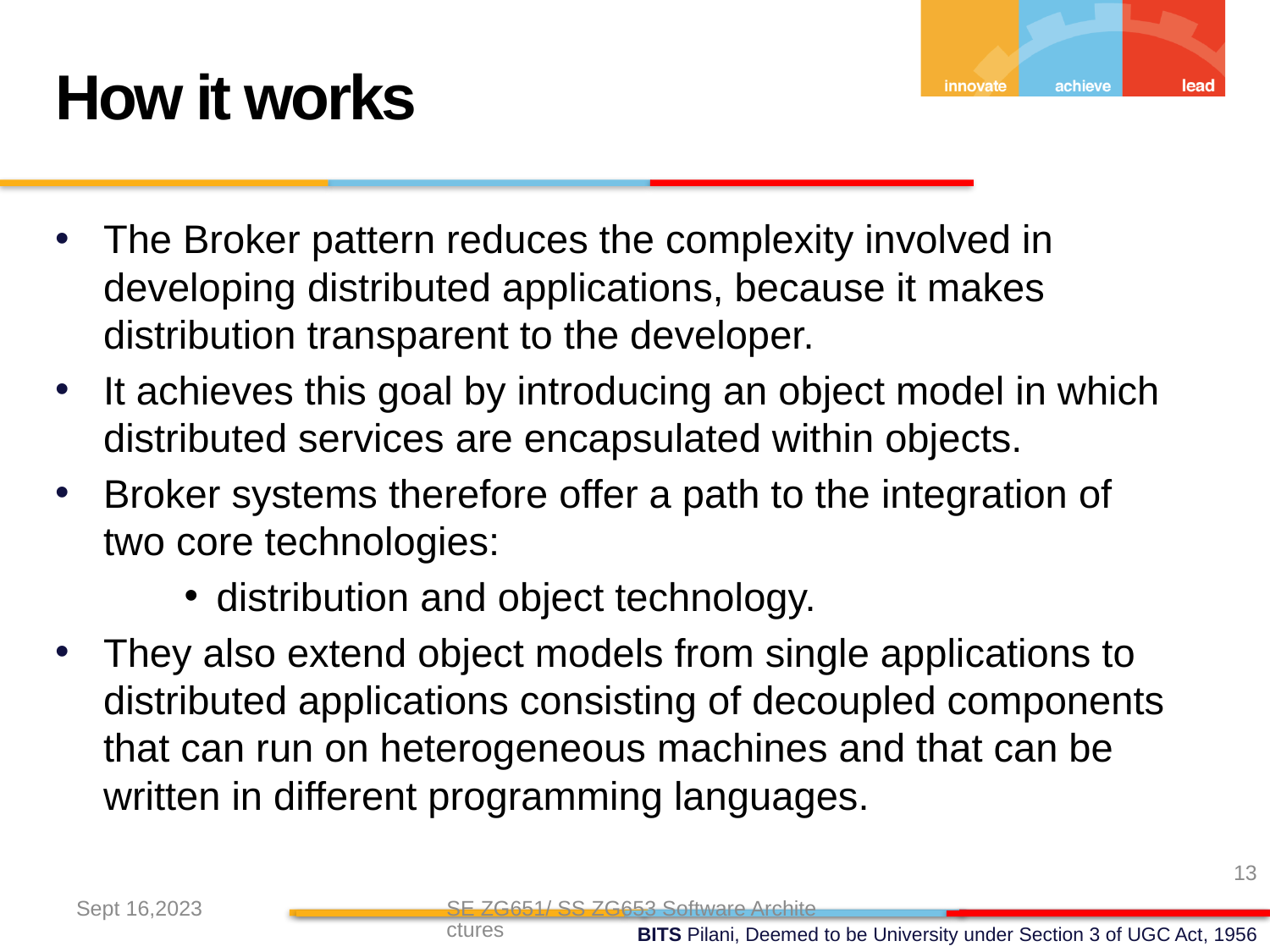

How it works
The Broker pattern reduces the complexity involved in developing distributed applications, because it makes distribution transparent to the developer.
It achieves this goal by introducing an object model in which distributed services are encapsulated within objects.
Broker systems therefore offer a path to the integration of two core technologies:
distribution and object technology.
They also extend object models from single applications to distributed applications consisting of decoupled components that can run on heterogeneous machines and that can be written in different programming languages.

13
Sept 16,2023
SE ZG651/ SS ZG653 Software Architectures